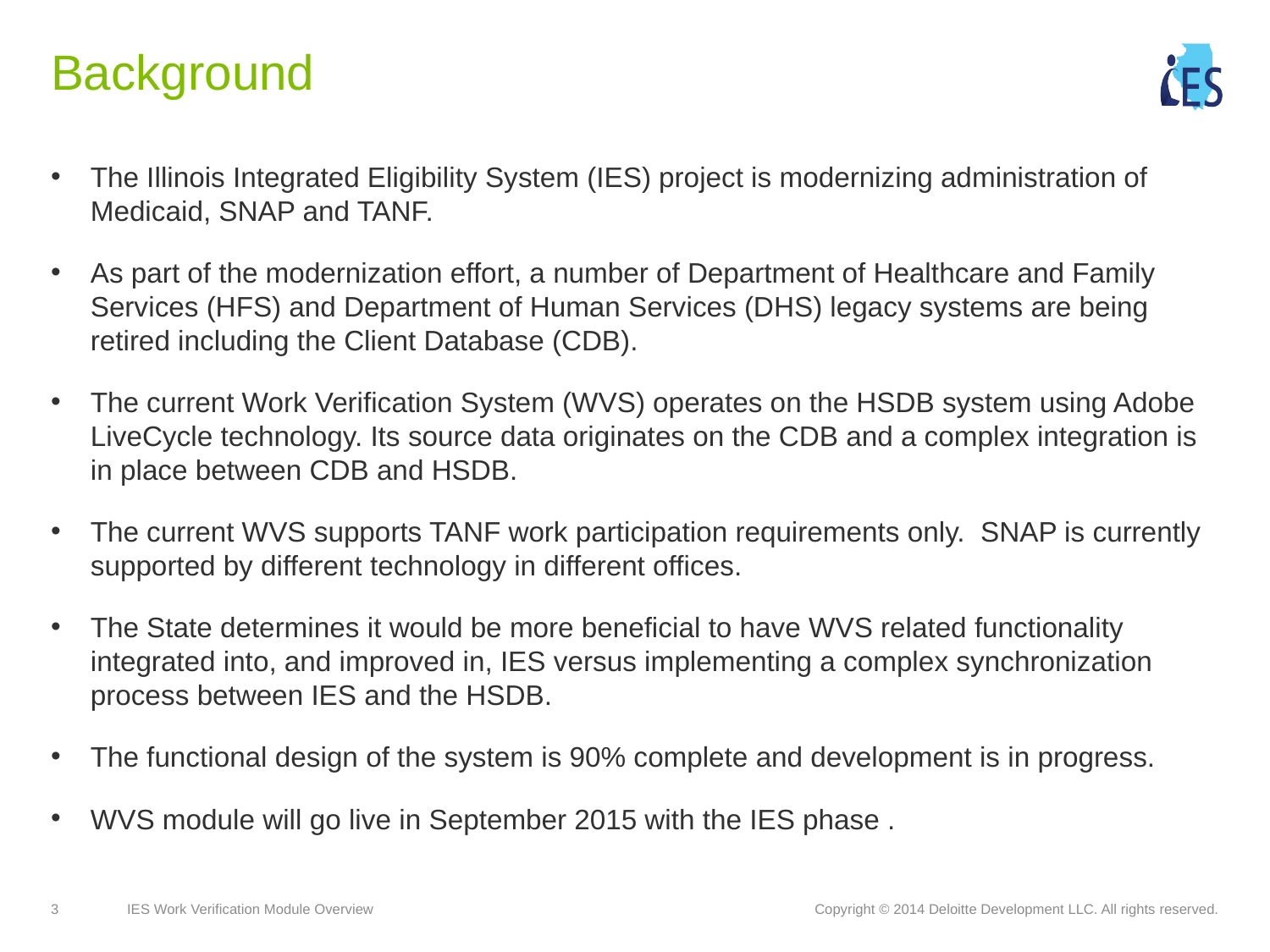

# Background
The Illinois Integrated Eligibility System (IES) project is modernizing administration of Medicaid, SNAP and TANF.
As part of the modernization effort, a number of Department of Healthcare and Family Services (HFS) and Department of Human Services (DHS) legacy systems are being retired including the Client Database (CDB).
The current Work Verification System (WVS) operates on the HSDB system using Adobe LiveCycle technology. Its source data originates on the CDB and a complex integration is in place between CDB and HSDB.
The current WVS supports TANF work participation requirements only.  SNAP is currently supported by different technology in different offices.
The State determines it would be more beneficial to have WVS related functionality integrated into, and improved in, IES versus implementing a complex synchronization process between IES and the HSDB.
The functional design of the system is 90% complete and development is in progress.
WVS module will go live in September 2015 with the IES phase .